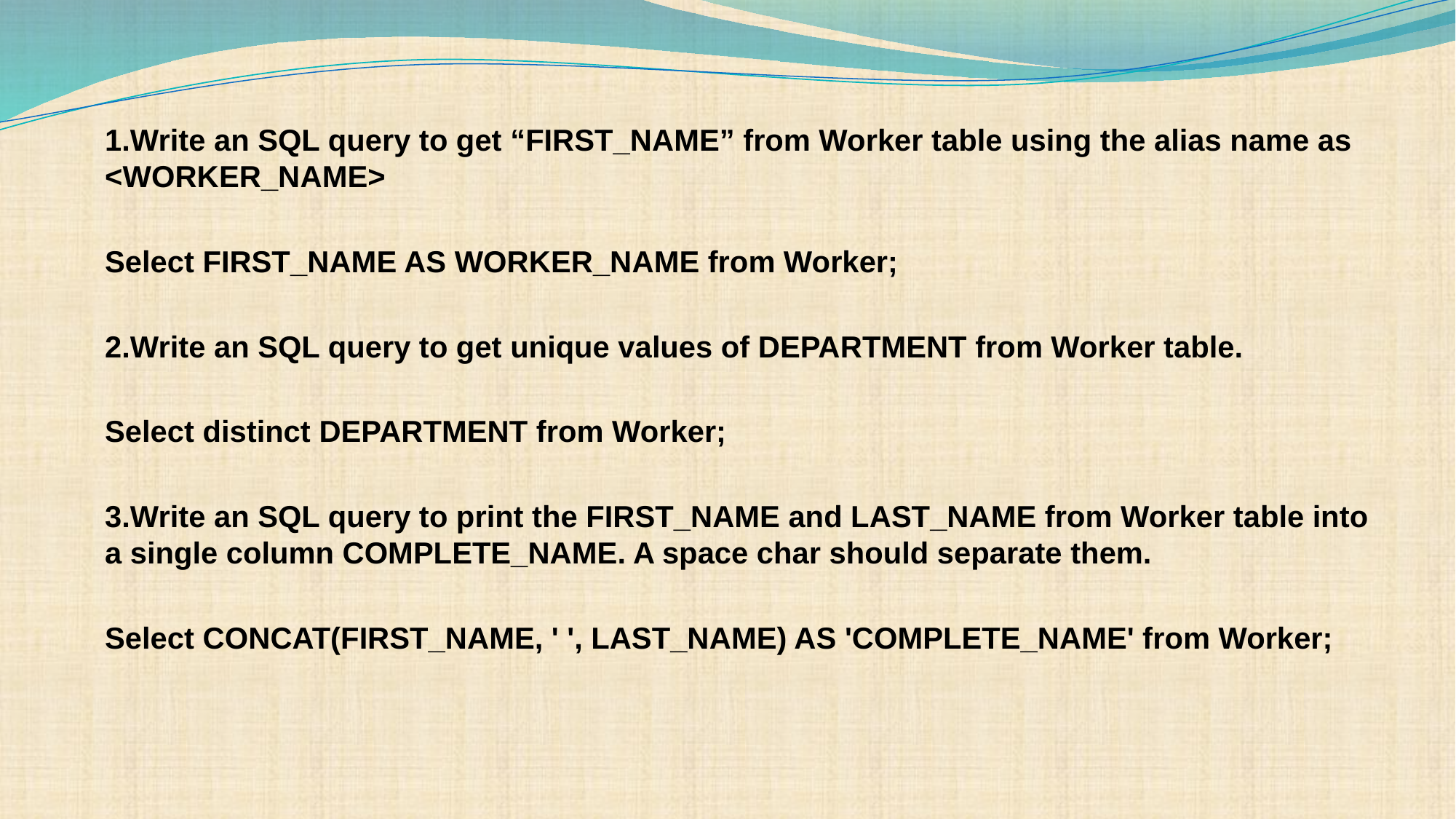

#
1.Write an SQL query to get “FIRST_NAME” from Worker table using the alias name as <WORKER_NAME>

Select FIRST_NAME AS WORKER_NAME from Worker;

2.Write an SQL query to get unique values of DEPARTMENT from Worker table.

Select distinct DEPARTMENT from Worker;

3.Write an SQL query to print the FIRST_NAME and LAST_NAME from Worker table into a single column COMPLETE_NAME. A space char should separate them.

Select CONCAT(FIRST_NAME, ' ', LAST_NAME) AS 'COMPLETE_NAME' from Worker;